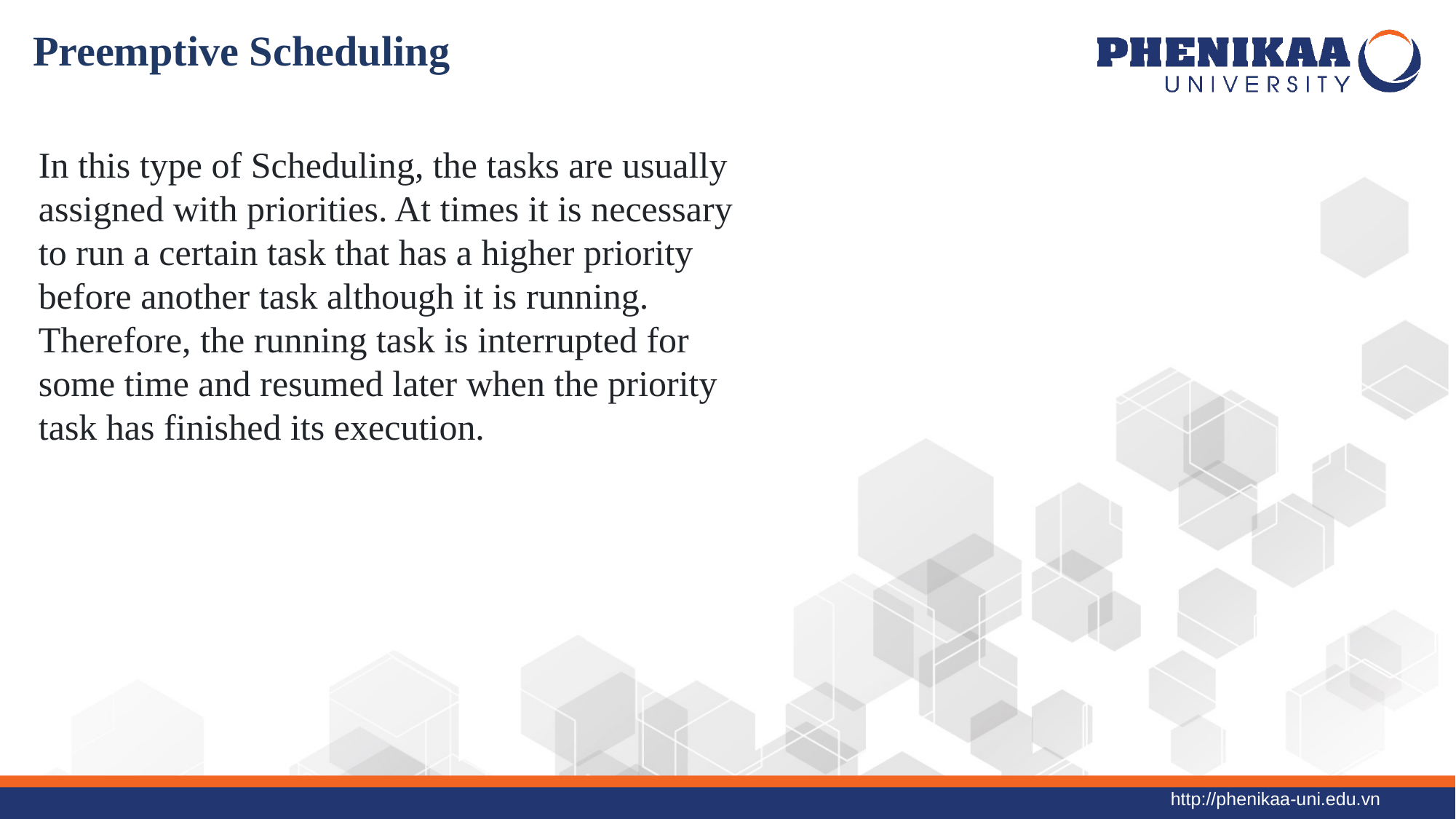

Preemptive Scheduling

In this type of Scheduling, the tasks are usually assigned with priorities. At times it is necessary to run a certain task that has a higher priority before another task although it is running. Therefore, the running task is interrupted for some time and resumed later when the priority task has finished its execution.